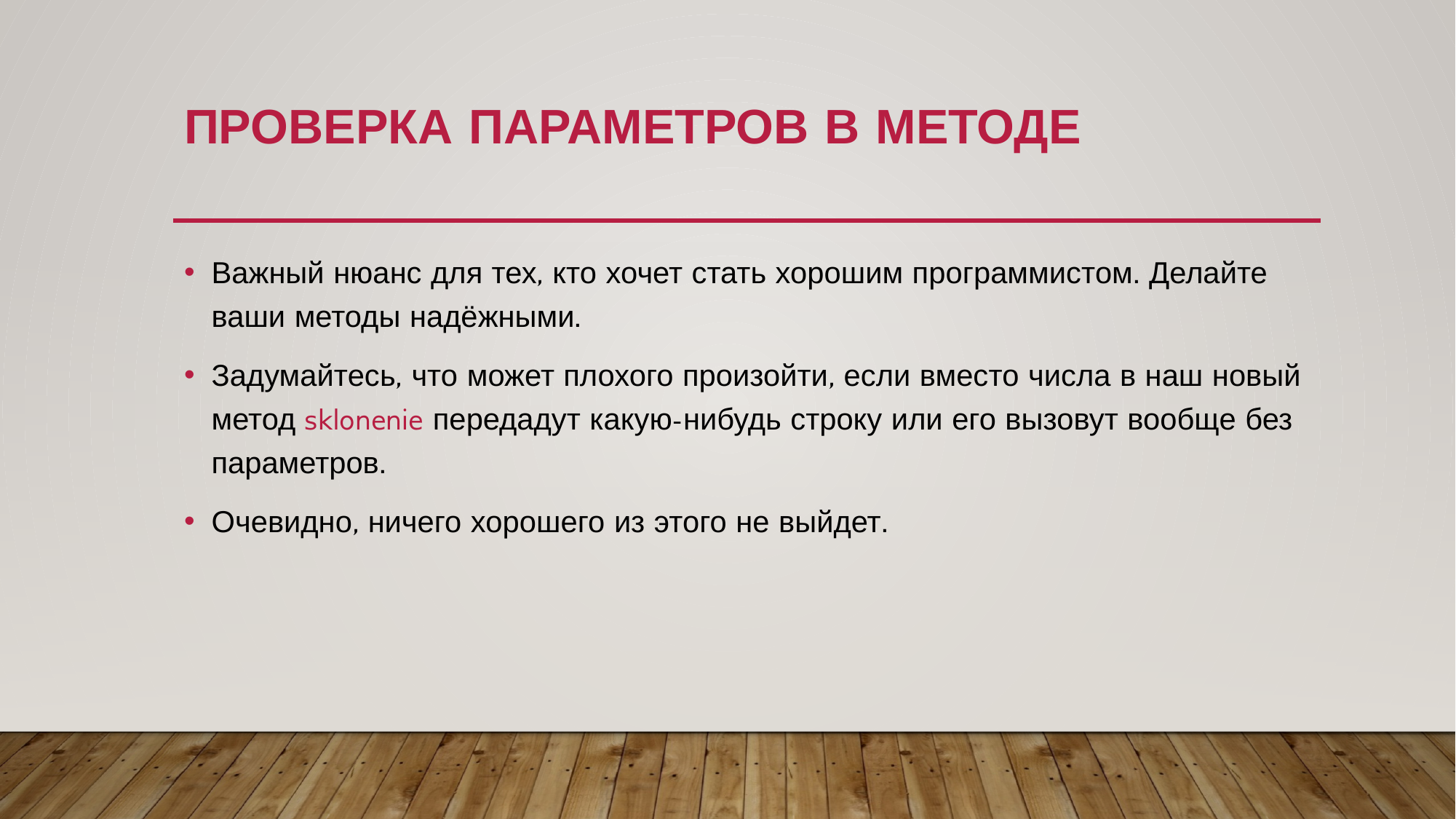

# Проверка параметров в методе
Важный нюанс для тех, кто хочет стать хорошим программистом. Делайте ваши методы надёжными.
Задумайтесь, что может плохого произойти, если вместо числа в наш новый метод sklonenie передадут какую-нибудь строку или его вызовут вообще без параметров.
Очевидно, ничего хорошего из этого не выйдет.